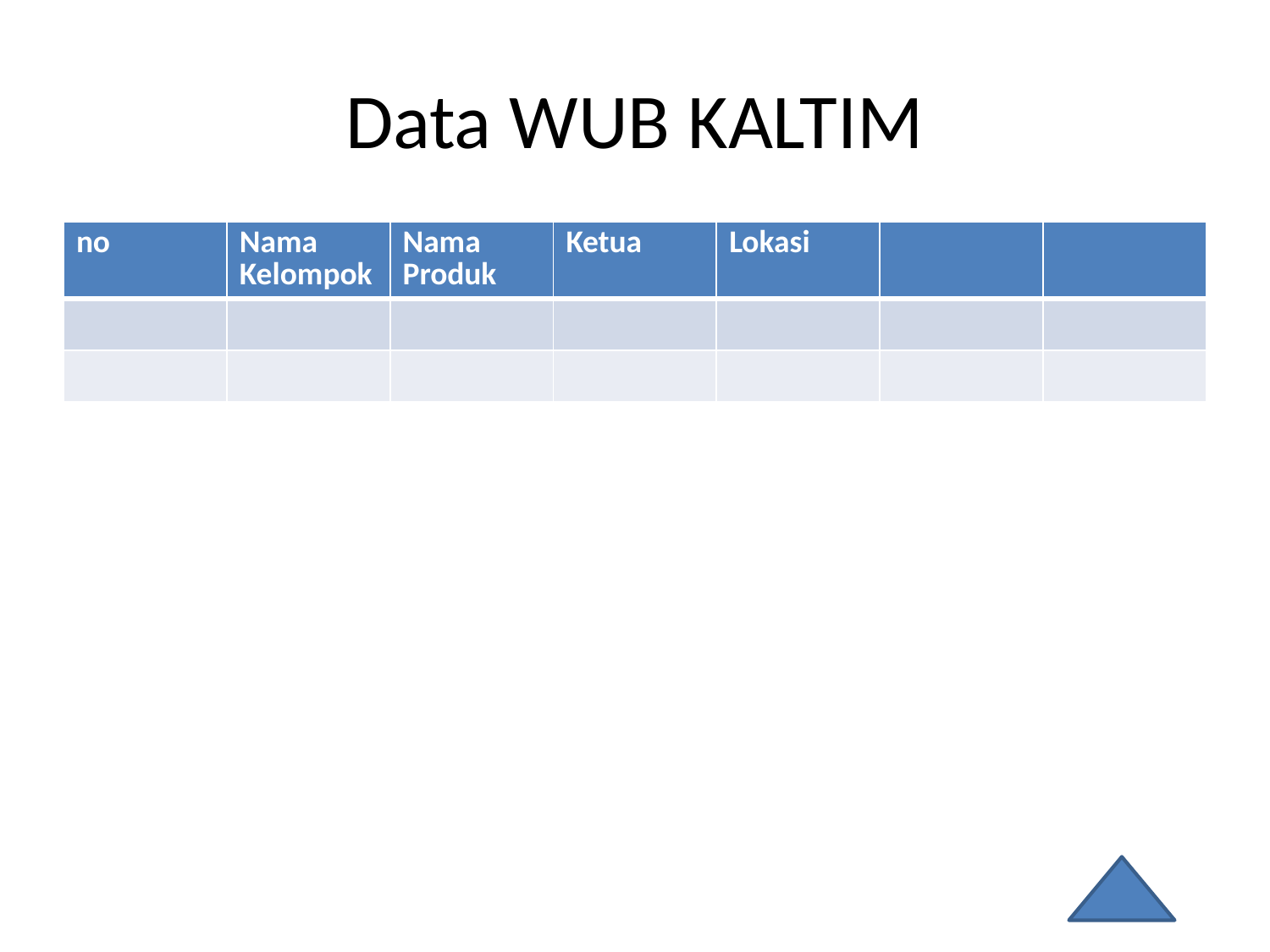

# Data WUB KALTIM
| no | Nama Kelompok | Nama Produk | Ketua | Lokasi |  |  |
| --- | --- | --- | --- | --- | --- | --- |
|  |  |  |  |  |  |  |
|  |  |  |  |  |  |  |